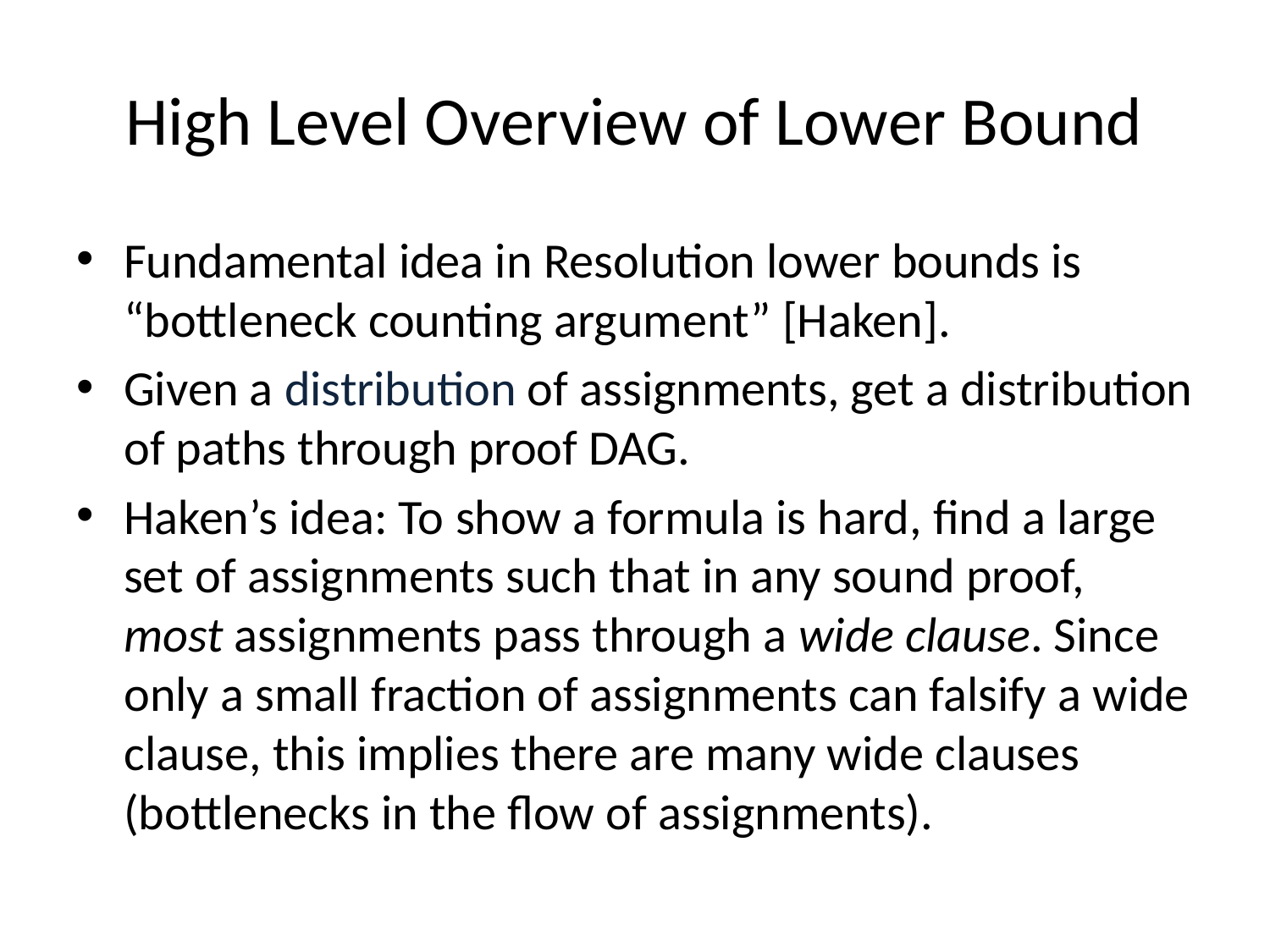

# High Level Overview of Lower Bound
Fundamental idea in Resolution lower bounds is “bottleneck counting argument” [Haken].
Given a distribution of assignments, get a distribution of paths through proof DAG.
Haken’s idea: To show a formula is hard, find a large set of assignments such that in any sound proof, most assignments pass through a wide clause. Since only a small fraction of assignments can falsify a wide clause, this implies there are many wide clauses (bottlenecks in the flow of assignments).